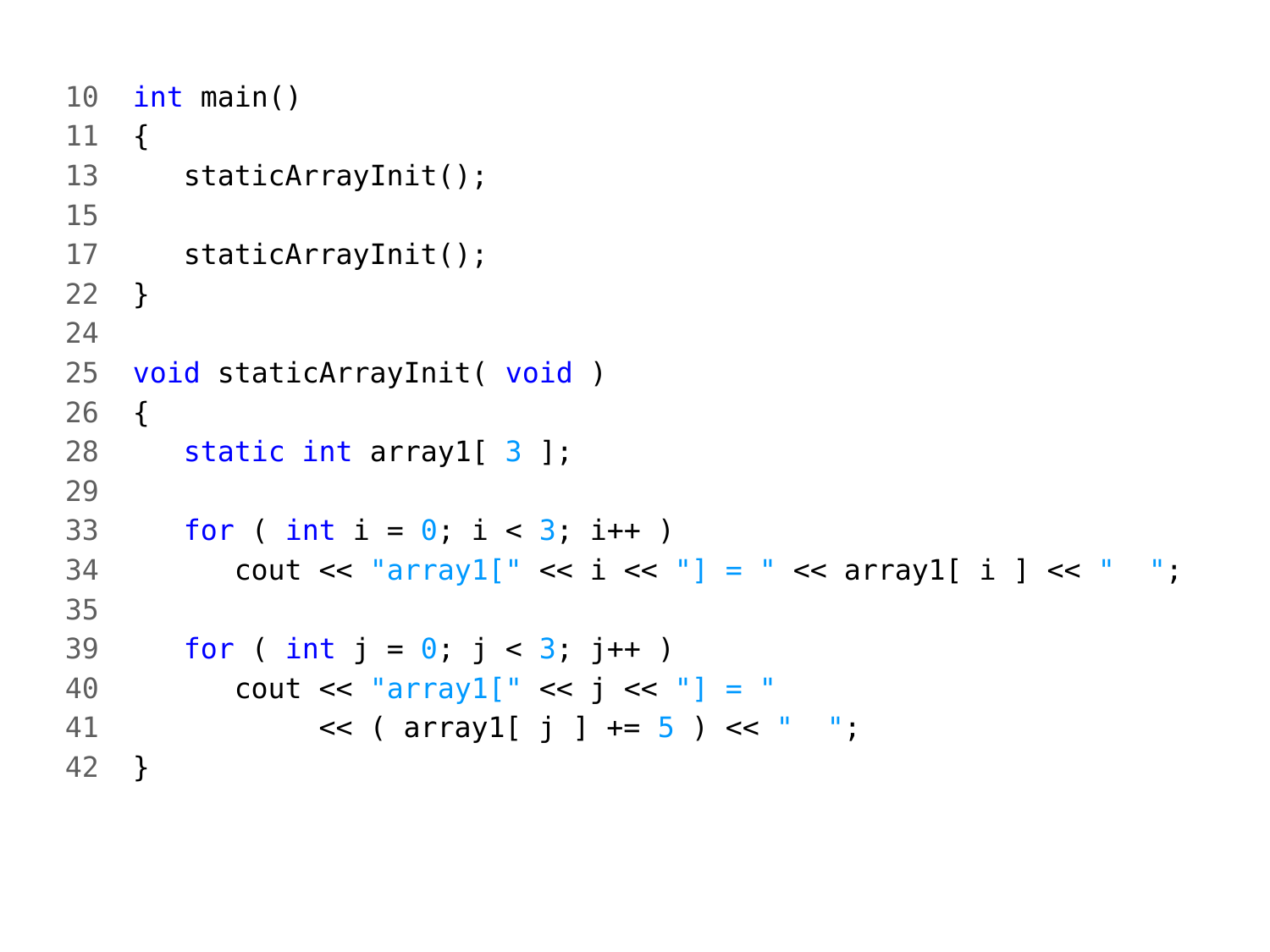

10  int main()
11  {
13     staticArrayInit();
15
17     staticArrayInit();
22  }
24
25  void staticArrayInit( void )
26  {
28     static int array1[ 3 ];
29
33     for ( int i = 0; i < 3; i++ )
34        cout << "array1[" << i << "] = " << array1[ i ] << "  ";
35
39     for ( int j = 0; j < 3; j++ )
40        cout << "array1[" << j << "] = "
41             << ( array1[ j ] += 5 ) << "  ";
42  }